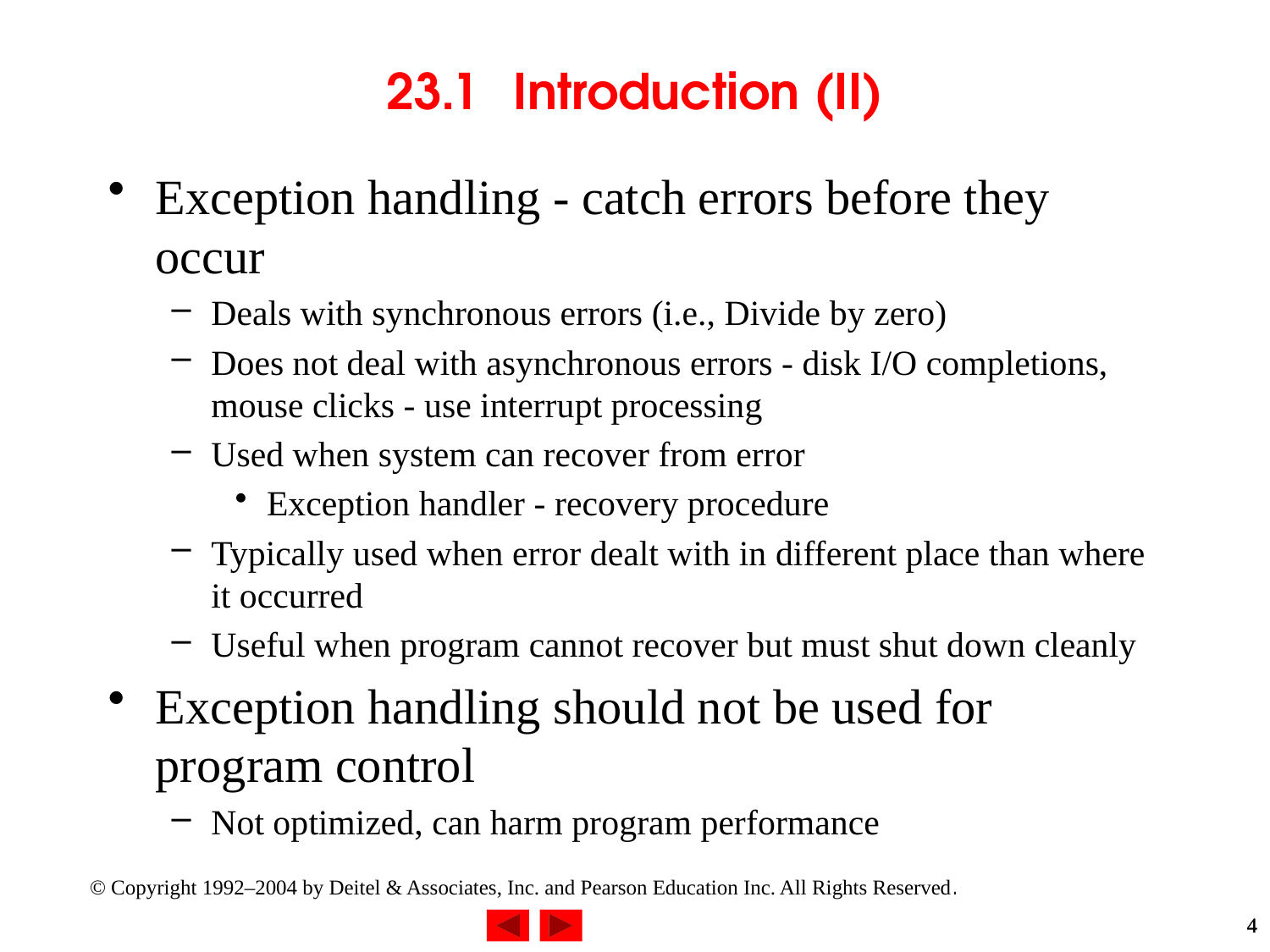

# 23.1	Introduction (II)
Exception handling - catch errors before they occur
Deals with synchronous errors (i.e., Divide by zero)
Does not deal with asynchronous errors - disk I/O completions, mouse clicks - use interrupt processing
Used when system can recover from error
Exception handler - recovery procedure
Typically used when error dealt with in different place than where it occurred
Useful when program cannot recover but must shut down cleanly
Exception handling should not be used for program control
Not optimized, can harm program performance